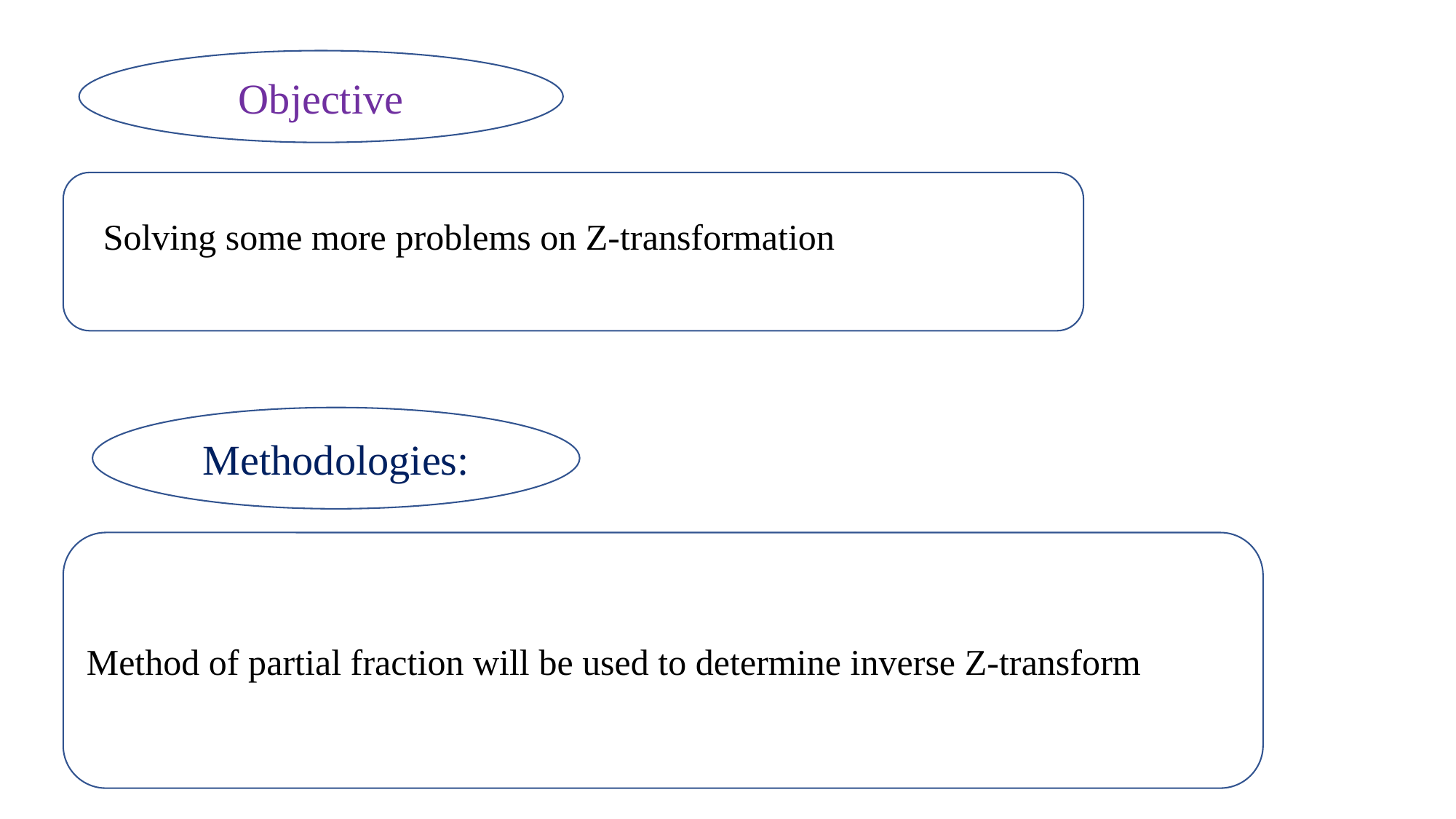

Objective

Solving some more problems on Z-transformation
Methodologies:
Method of partial fraction will be used to determine inverse Z-transform